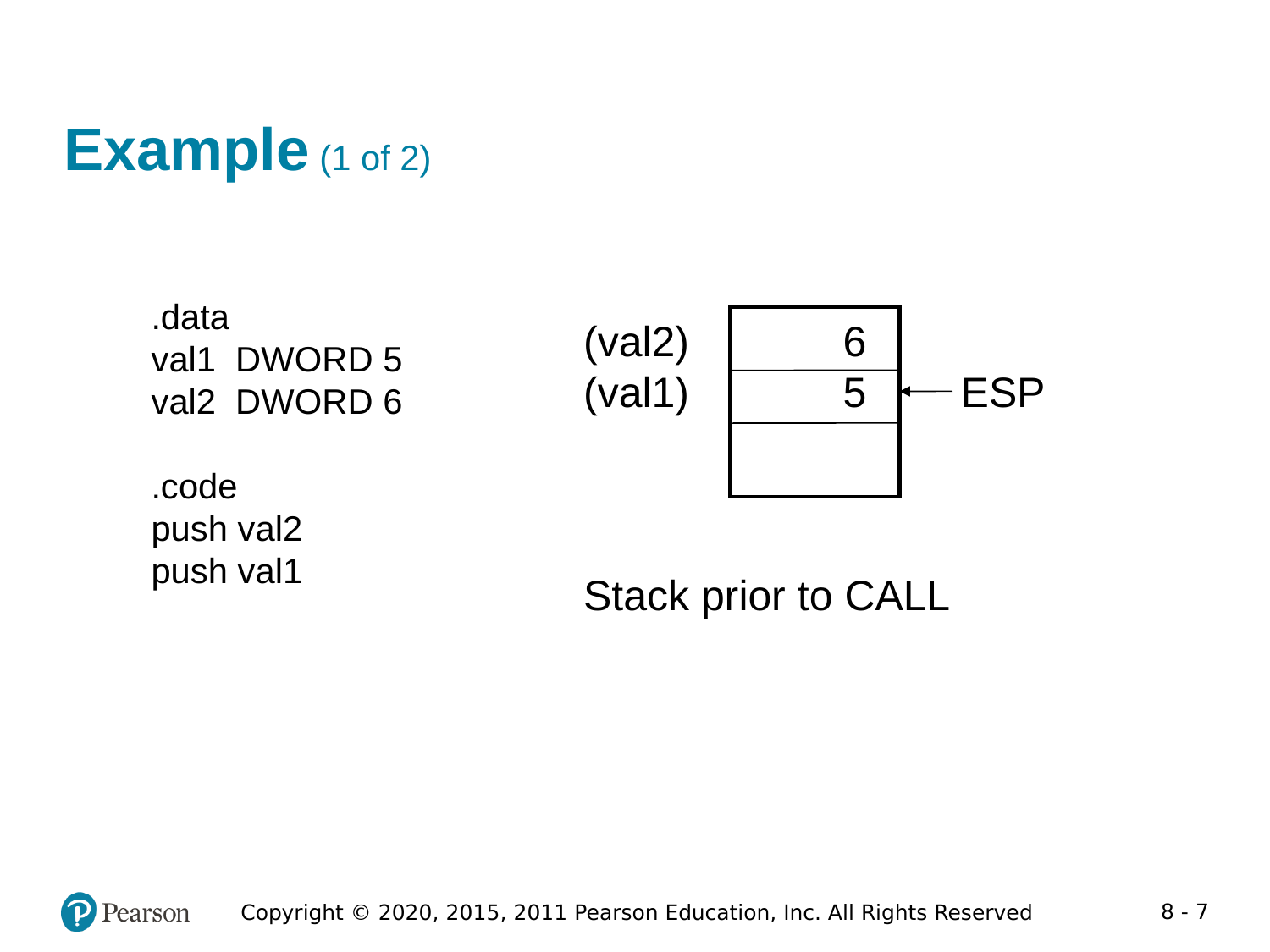

# Example (1 of 2)
.data
val1  DWORD 5
val2  DWORD 6

.code
push val2
push val1

(val2)             6
(val1)             5        ESP

Stack prior to CALL